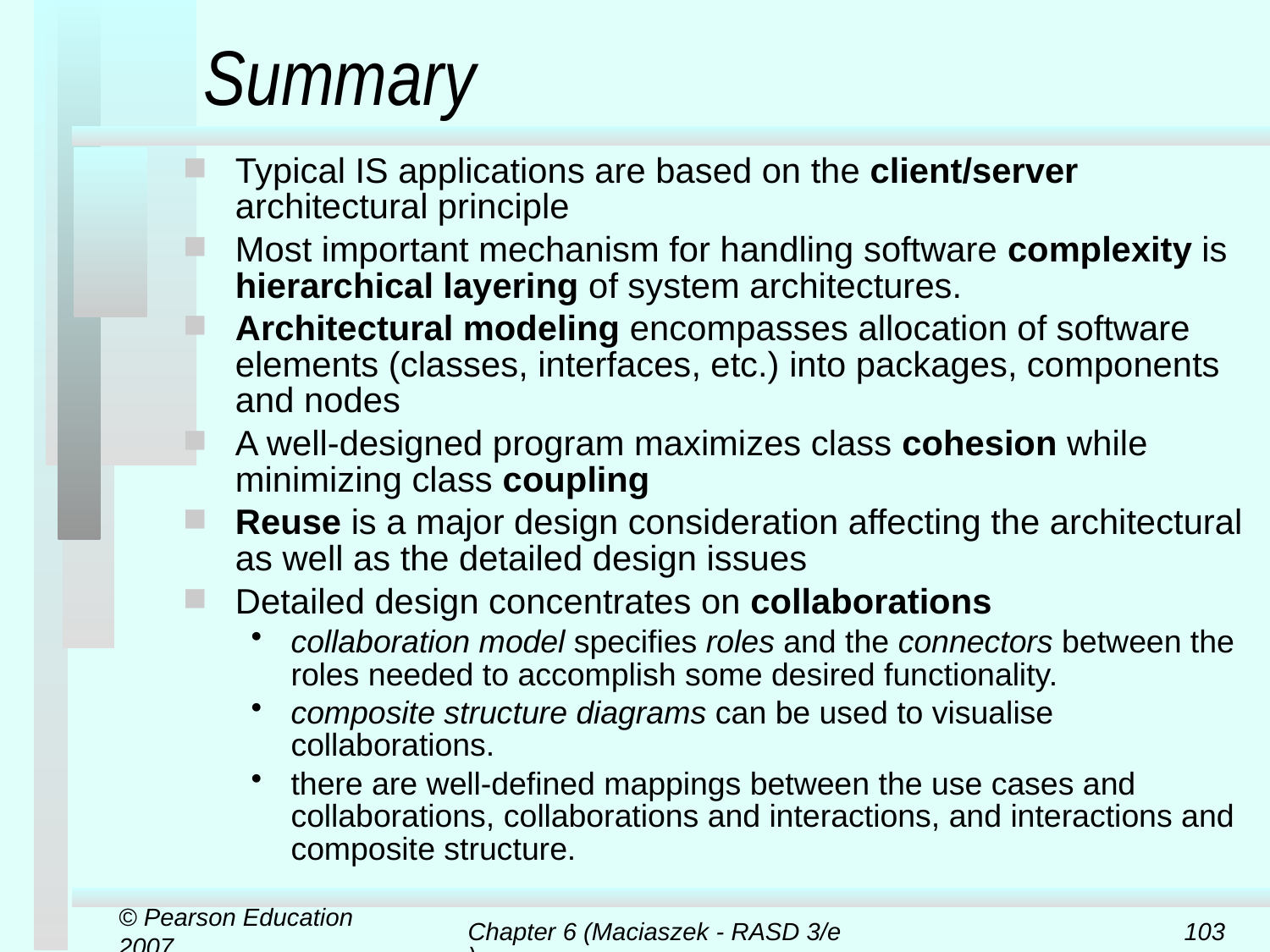

# Summary
Typical IS applications are based on the client/server architectural principle
Most important mechanism for handling software complexity is hierarchical layering of system architectures.
Architectural modeling encompasses allocation of software elements (classes, interfaces, etc.) into packages, components and nodes
A well-designed program maximizes class cohesion while minimizing class coupling
Reuse is a major design consideration affecting the architectural as well as the detailed design issues
Detailed design concentrates on collaborations
collaboration model specifies roles and the connectors between the roles needed to accomplish some desired functionality.
composite structure diagrams can be used to visualise collaborations.
there are well-defined mappings between the use cases and collaborations, collaborations and interactions, and interactions and composite structure.
© Pearson Education 2007
Chapter 6 (Maciaszek - RASD 3/e)
103